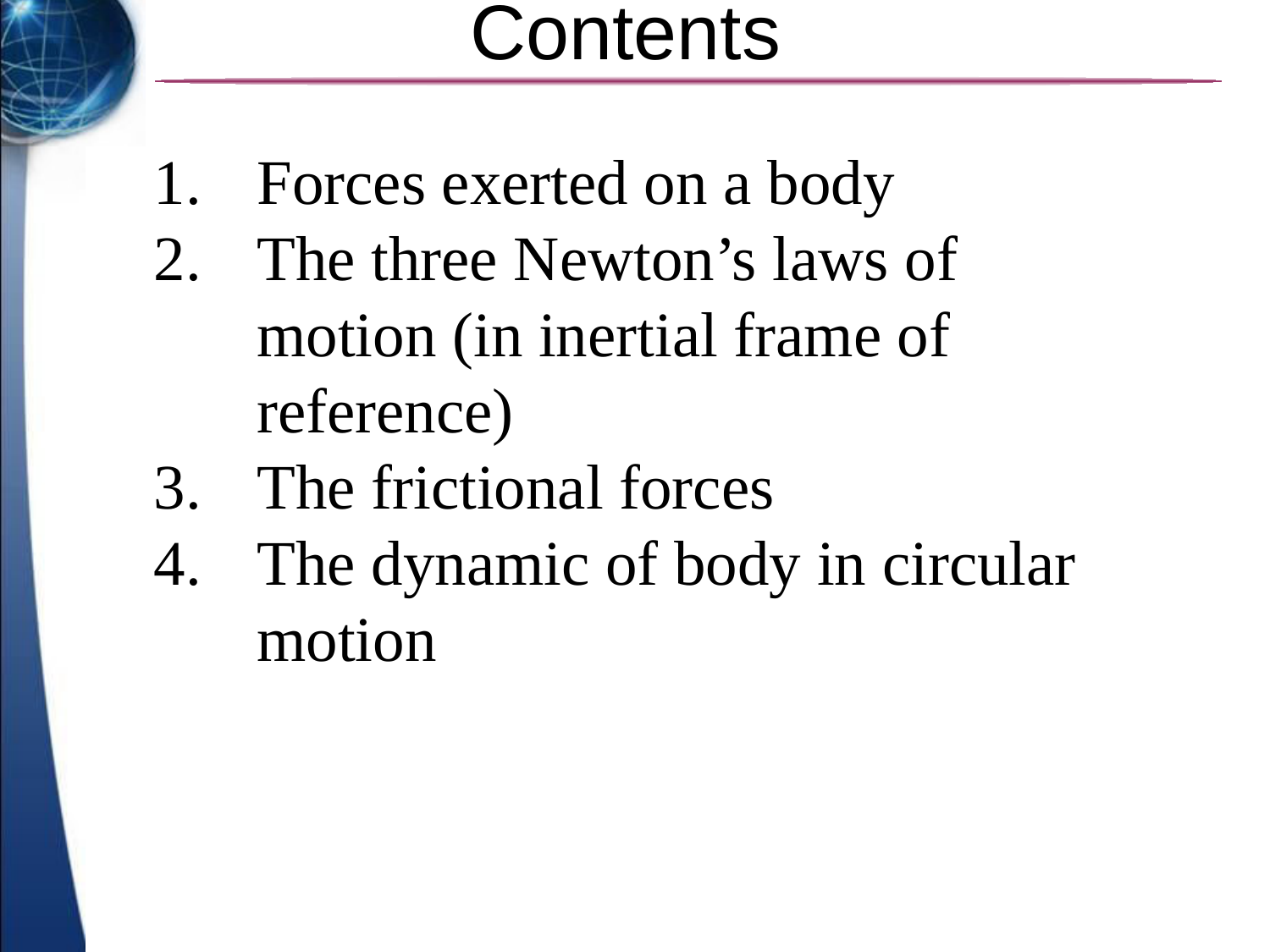

# Contents
Forces exerted on a body
The three Newton’s laws of motion (in inertial frame of reference)
The frictional forces
The dynamic of body in circular motion

4